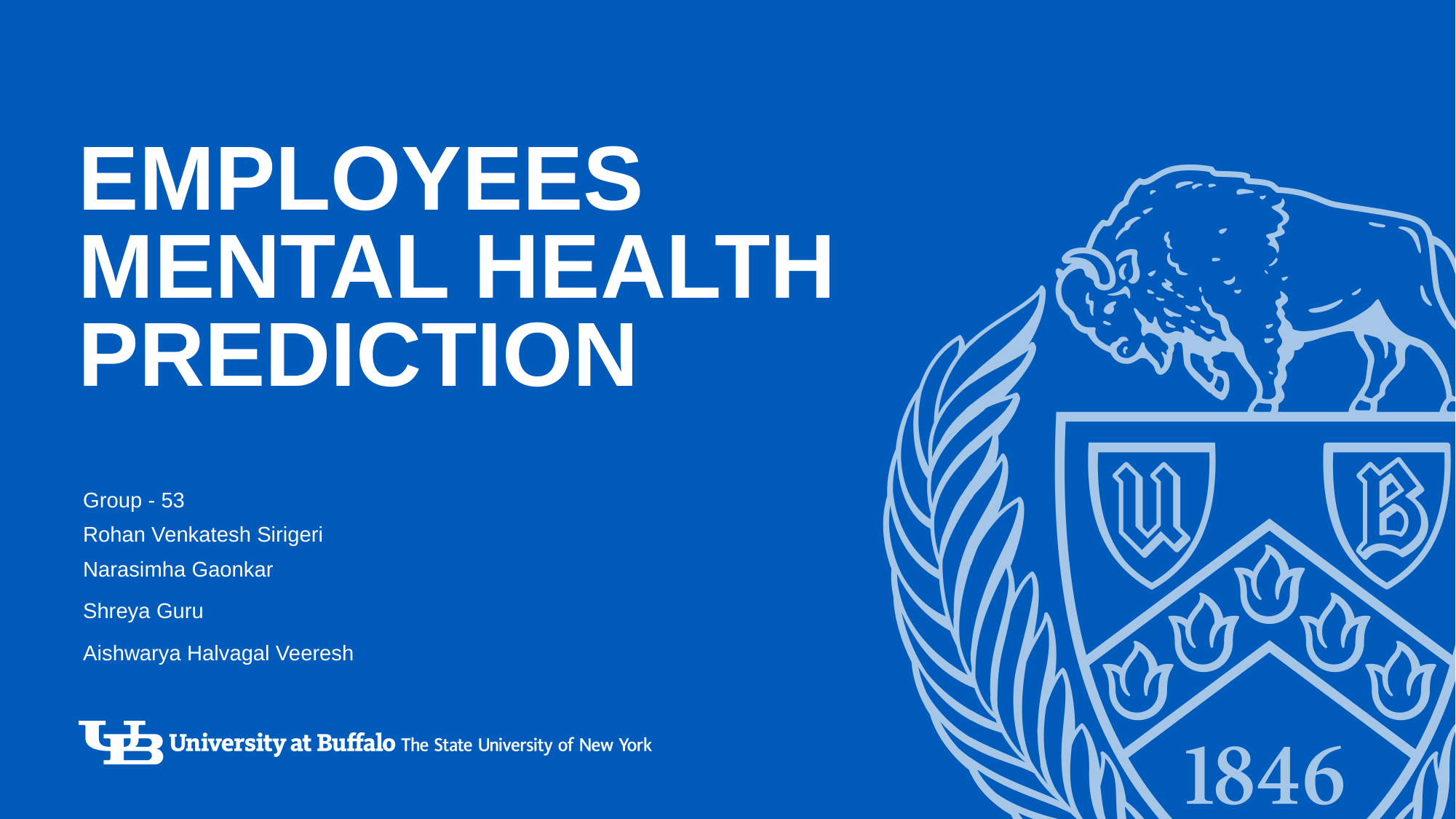

# EMPLOYEES MENTAL HEALTH PREDICTION
Group - 53
Rohan Venkatesh Sirigeri
Narasimha Gaonkar
Shreya Guru
Aishwarya Halvagal Veeresh